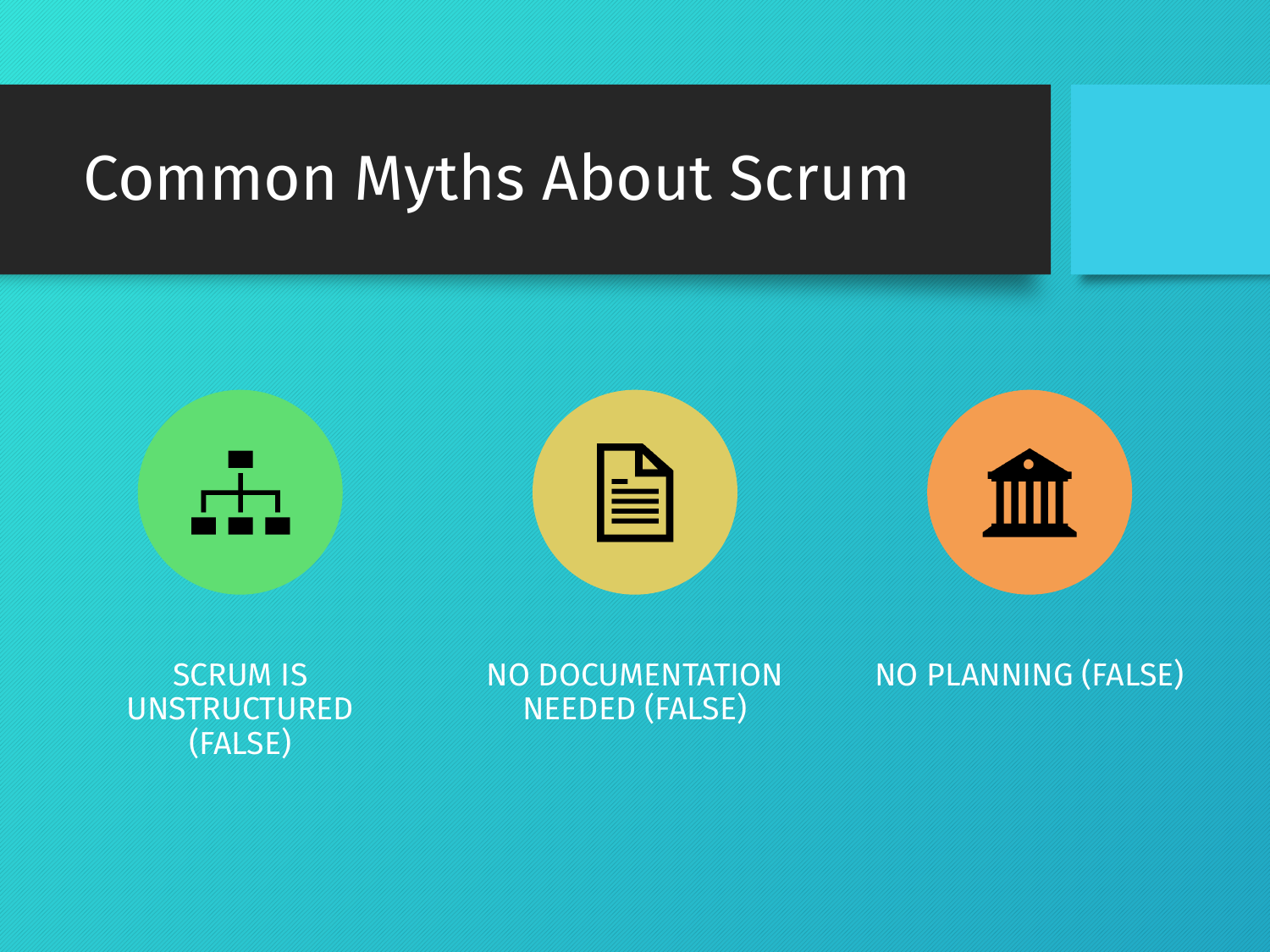

# Common Myths About Scrum
Scrum is unstructured (False)
No documentation needed (False)
No planning (False)